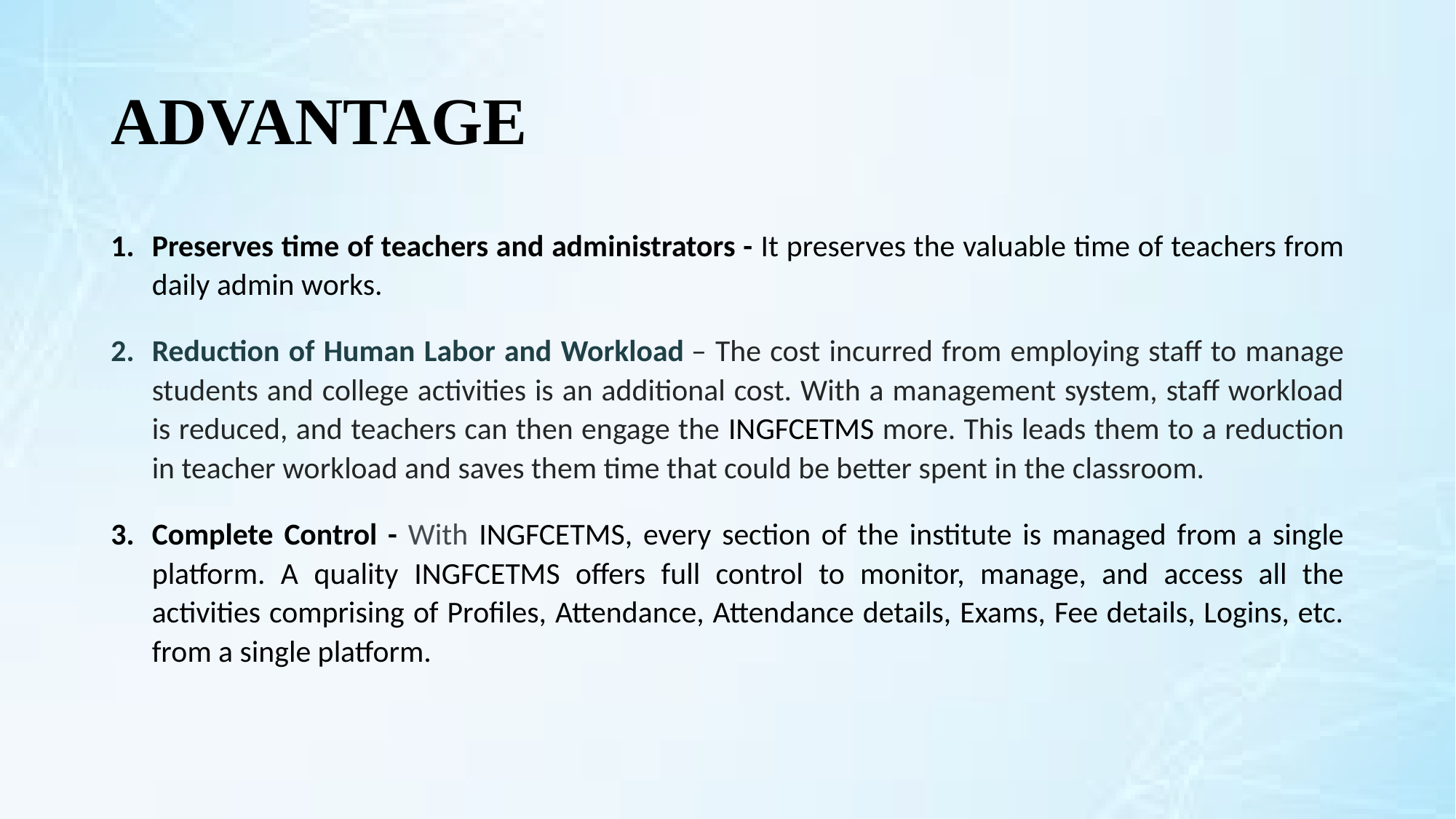

# ADVANTAGE
Preserves time of teachers and administrators - It preserves the valuable time of teachers from daily admin works.
Reduction of Human Labor and Workload – The cost incurred from employing staff to manage students and college activities is an additional cost. With a management system, staff workload is reduced, and teachers can then engage the INGFCETMS more. This leads them to a reduction in teacher workload and saves them time that could be better spent in the classroom.
Complete Control - With INGFCETMS, every section of the institute is managed from a single platform. A quality INGFCETMS offers full control to monitor, manage, and access all the activities comprising of Profiles, Attendance, Attendance details, Exams, Fee details, Logins, etc. from a single platform.